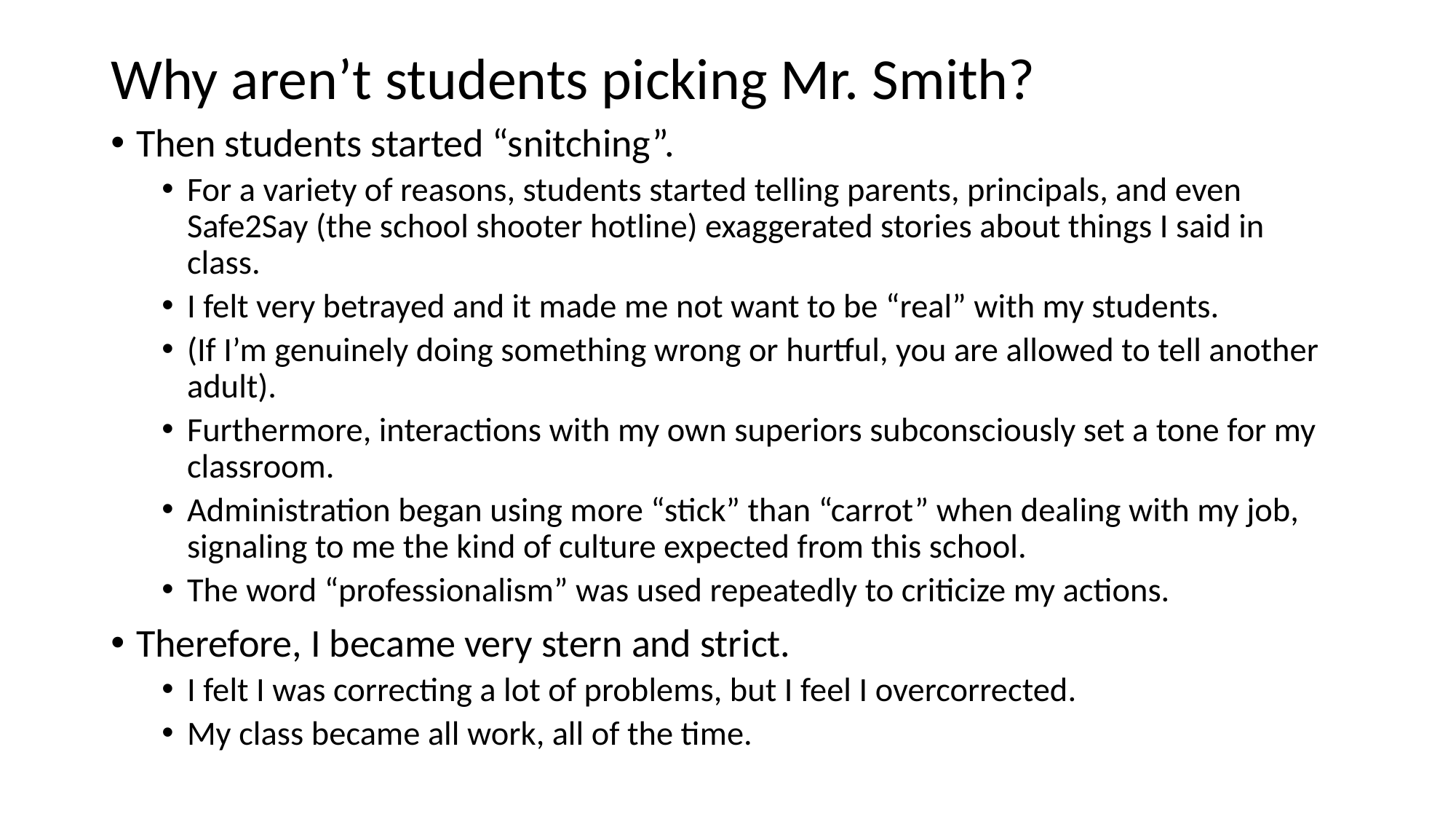

# Why aren’t students picking Mr. Smith?
Then students started “snitching”.
For a variety of reasons, students started telling parents, principals, and even Safe2Say (the school shooter hotline) exaggerated stories about things I said in class.
I felt very betrayed and it made me not want to be “real” with my students.
(If I’m genuinely doing something wrong or hurtful, you are allowed to tell another adult).
Furthermore, interactions with my own superiors subconsciously set a tone for my classroom.
Administration began using more “stick” than “carrot” when dealing with my job, signaling to me the kind of culture expected from this school.
The word “professionalism” was used repeatedly to criticize my actions.
Therefore, I became very stern and strict.
I felt I was correcting a lot of problems, but I feel I overcorrected.
My class became all work, all of the time.